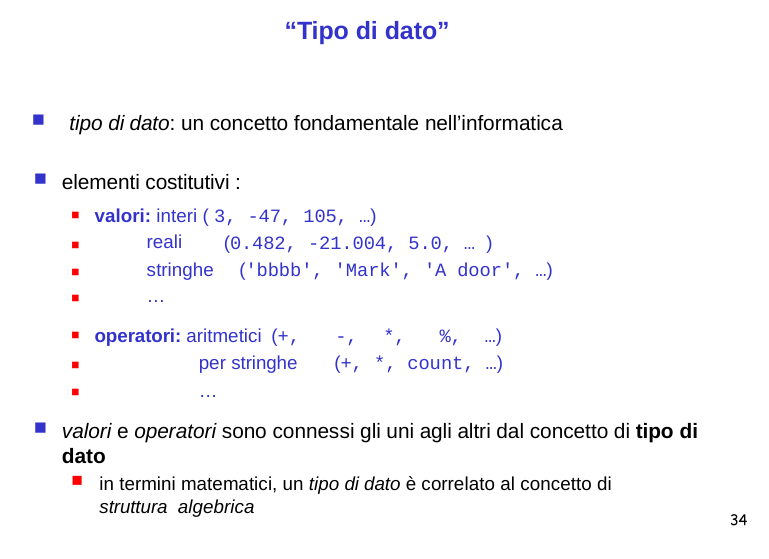

# “Tipo di dato”
tipo di dato: un concetto fondamentale nell’informatica

elementi costitutivi :
valori: interi ( 3, -47, 105, …)
reali  stringhe
…
(0.482, -21.004, 5.0, … )
('bbbb', 'Mark', 'A door', …)
■
■
■
-,	*,	%,	…)
(+, *, count, …)
operatori: aritmetici (+,
per stringhe
…
■
■
valori e operatori sono connessi gli uni agli altri dal concetto di tipo di  dato
in termini matematici, un tipo di dato è correlato al concetto di struttura  algebrica
34